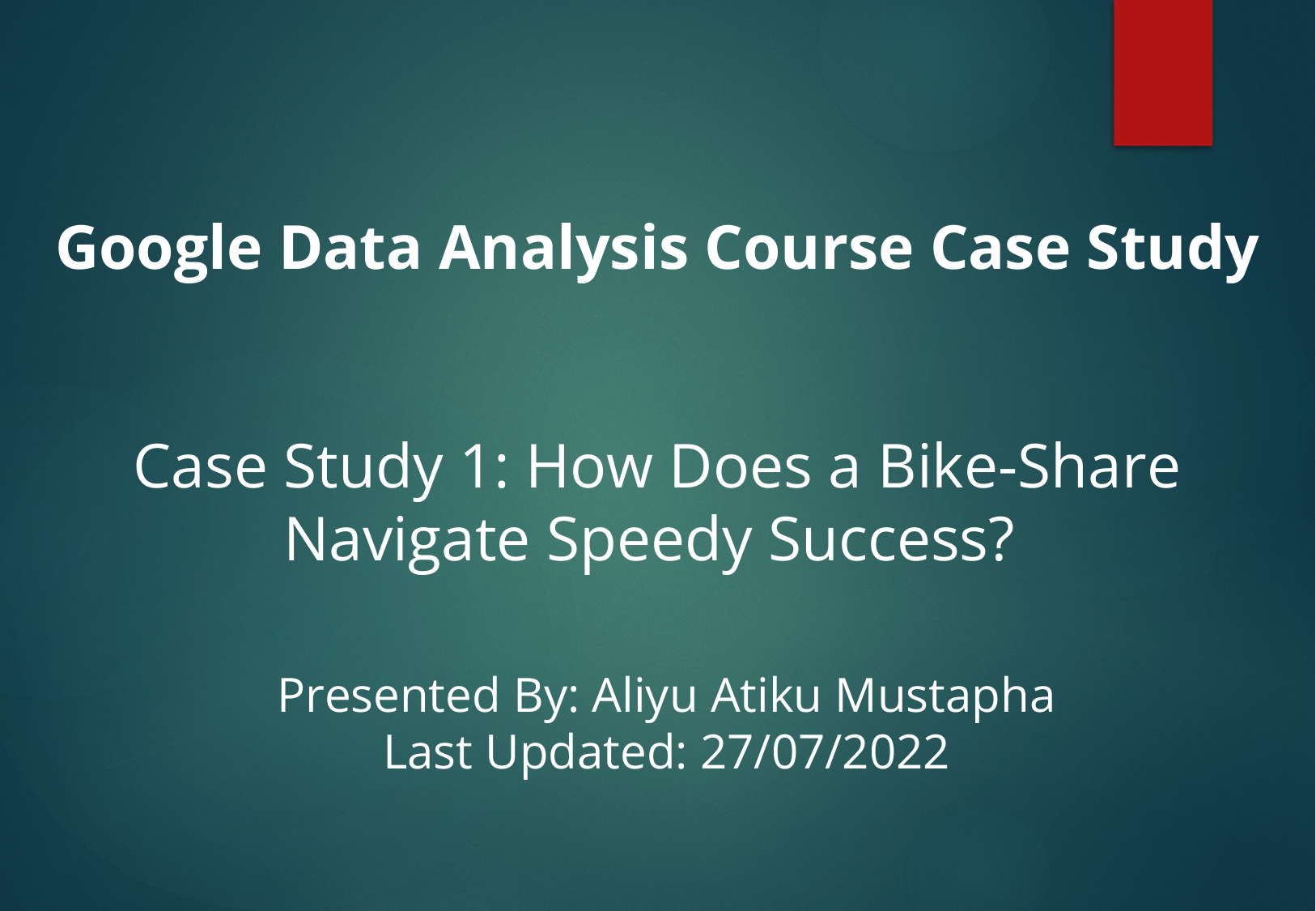

# Google Data Analysis Course Case Study Case Study 1: How Does a Bike-Share Navigate Speedy Success?
Presented By: Aliyu Atiku Mustapha
Last Updated: 27/07/2022